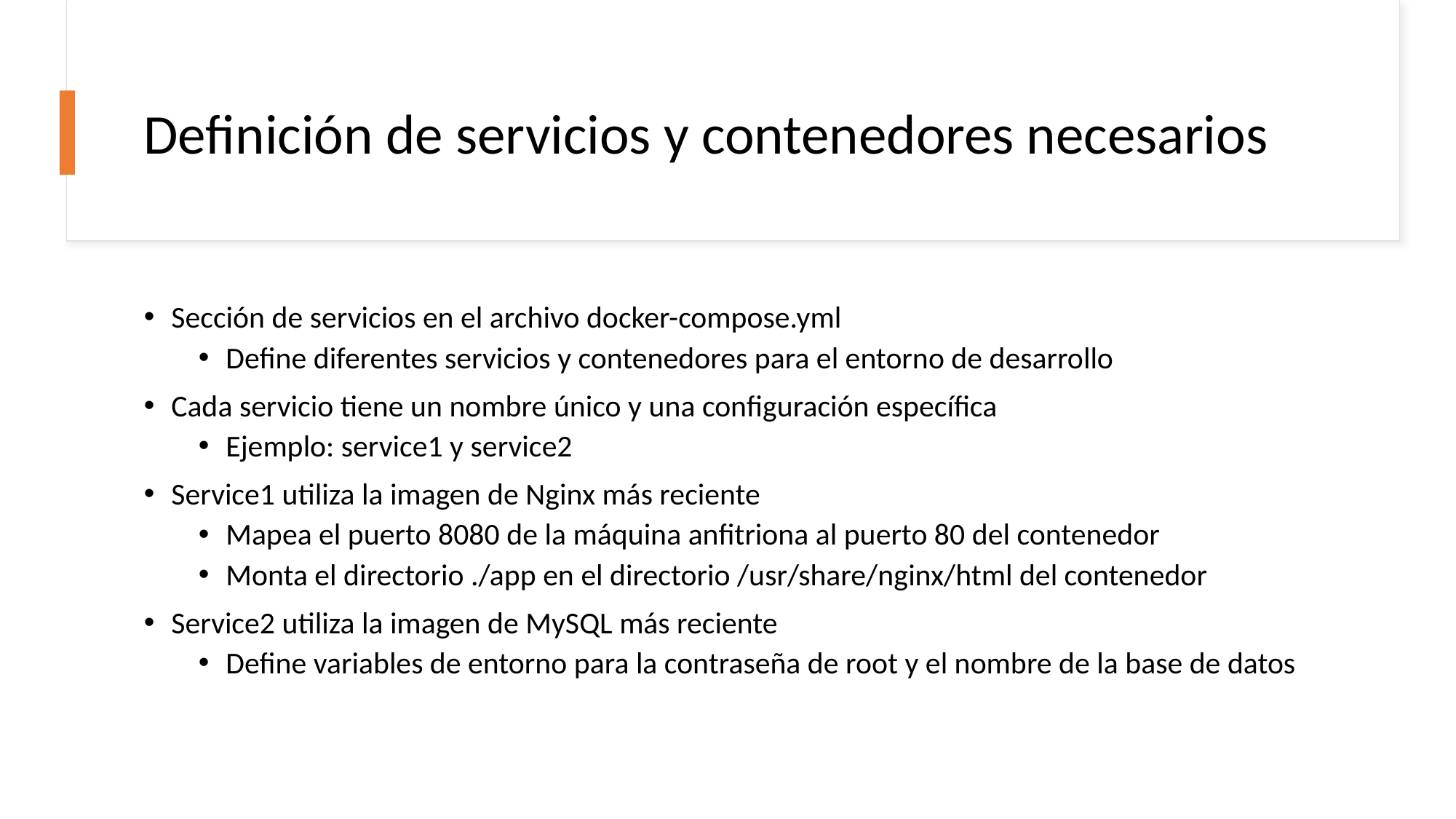

# Definición de servicios y contenedores necesarios

Sección de servicios en el archivo docker-compose.yml
Define diferentes servicios y contenedores para el entorno de desarrollo
Cada servicio tiene un nombre único y una configuración específica
Ejemplo: service1 y service2
Service1 utiliza la imagen de Nginx más reciente
Mapea el puerto 8080 de la máquina anfitriona al puerto 80 del contenedor
Monta el directorio ./app en el directorio /usr/share/nginx/html del contenedor
Service2 utiliza la imagen de MySQL más reciente
Define variables de entorno para la contraseña de root y el nombre de la base de datos